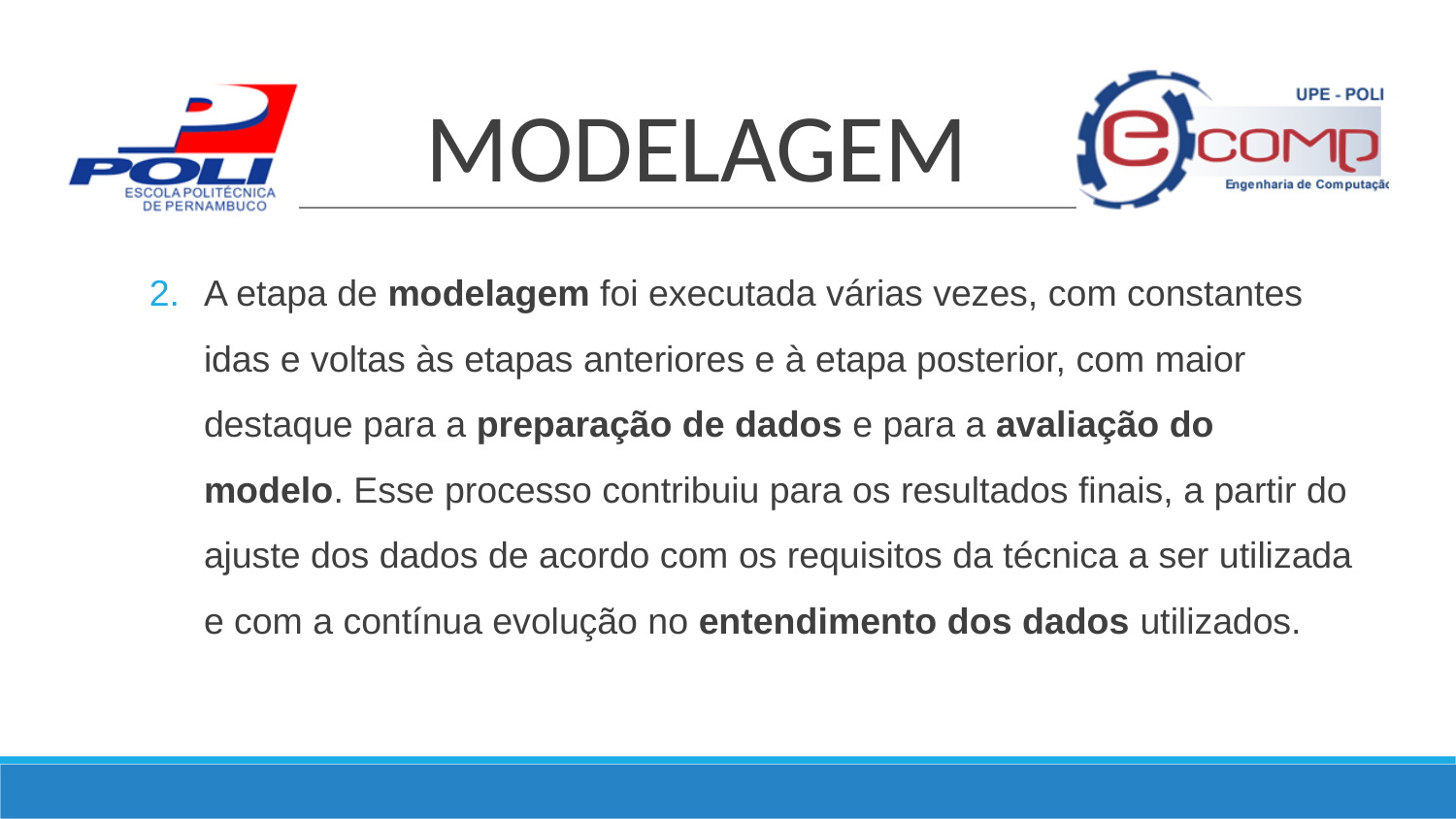

# MODELAGEM
A etapa de modelagem foi executada várias vezes, com constantes idas e voltas às etapas anteriores e à etapa posterior, com maior destaque para a preparação de dados e para a avaliação do modelo. Esse processo contribuiu para os resultados finais, a partir do ajuste dos dados de acordo com os requisitos da técnica a ser utilizada e com a contínua evolução no entendimento dos dados utilizados.